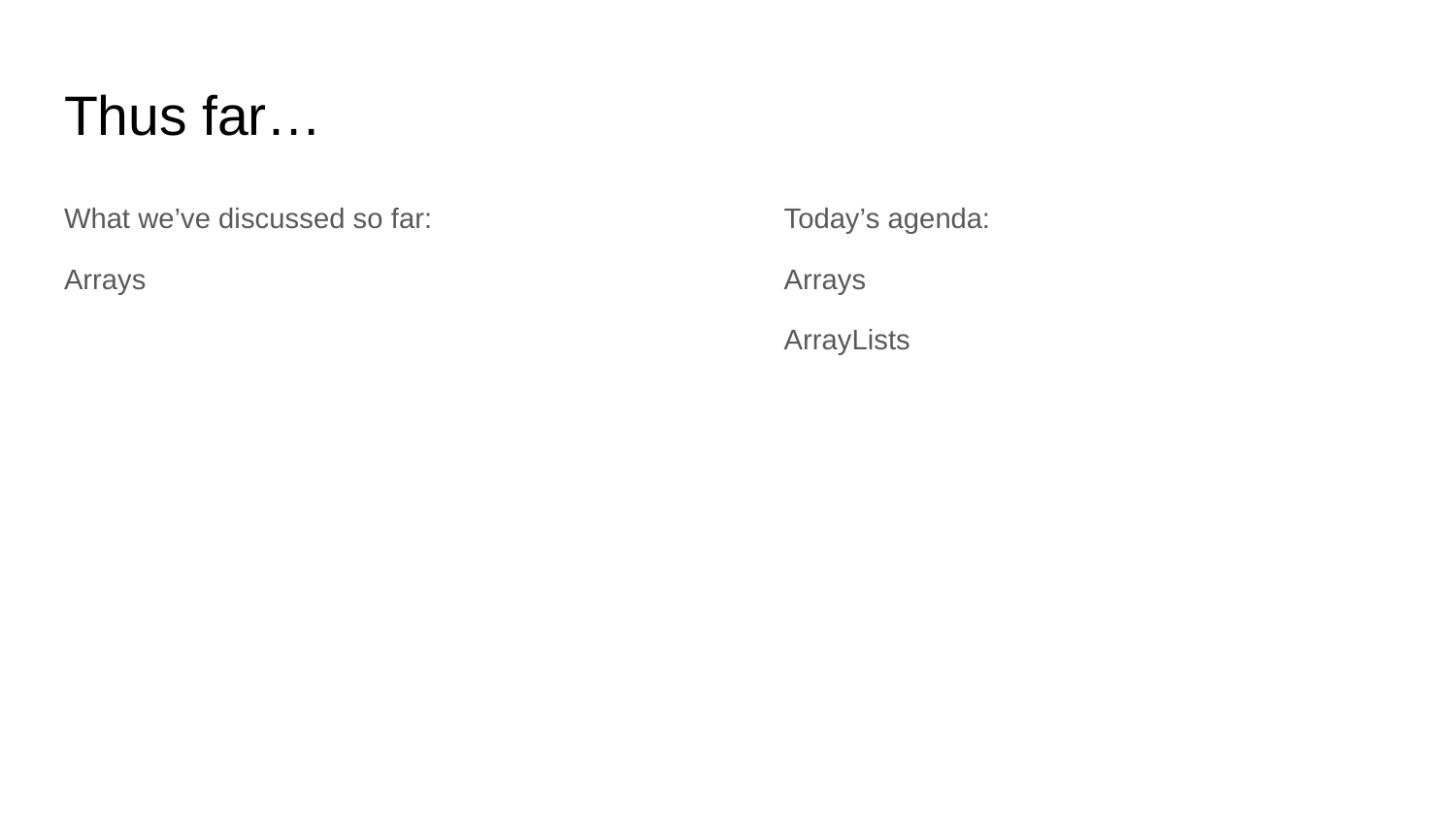

# Thus far…
What we’ve discussed so far:
Arrays

Today’s agenda:
Arrays
ArrayLists